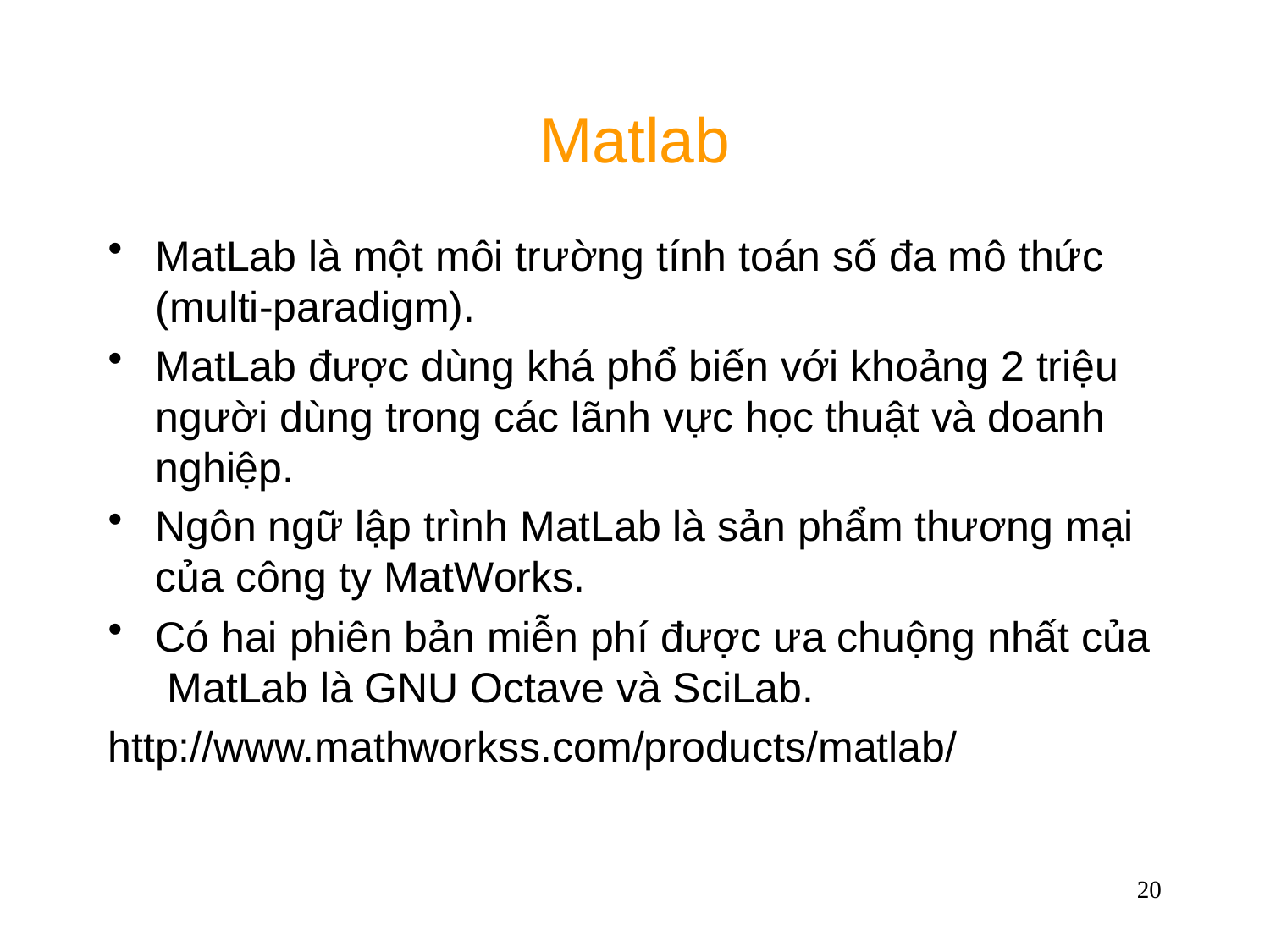

# Matlab
MatLab là một môi trường tính toán số đa mô thức (multi-paradigm).
MatLab được dùng khá phổ biến với khoảng 2 triệu người dùng trong các lãnh vực học thuật và doanh nghiệp.
Ngôn ngữ lập trình MatLab là sản phẩm thương mại của công ty MatWorks.
Có hai phiên bản miễn phí được ưa chuộng nhất của  MatLab là GNU Octave và SciLab.
http://www.mathworkss.com/products/matlab/

20